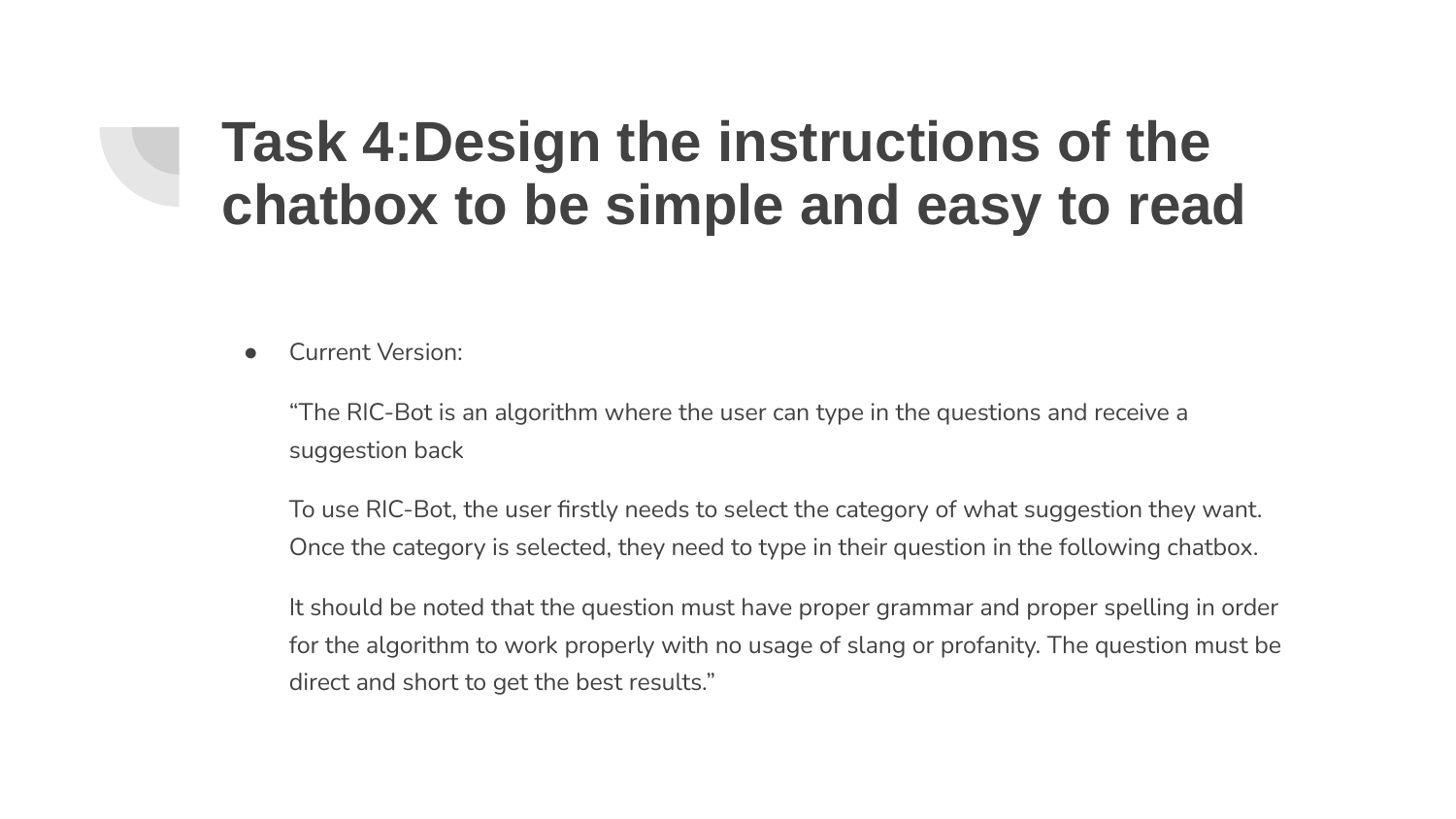

# Task 4:Design the instructions of the chatbox to be simple and easy to read
Current Version:
“The RIC-Bot is an algorithm where the user can type in the questions and receive a suggestion back
To use RIC-Bot, the user firstly needs to select the category of what suggestion they want. Once the category is selected, they need to type in their question in the following chatbox.
It should be noted that the question must have proper grammar and proper spelling in order for the algorithm to work properly with no usage of slang or profanity. The question must be direct and short to get the best results.”